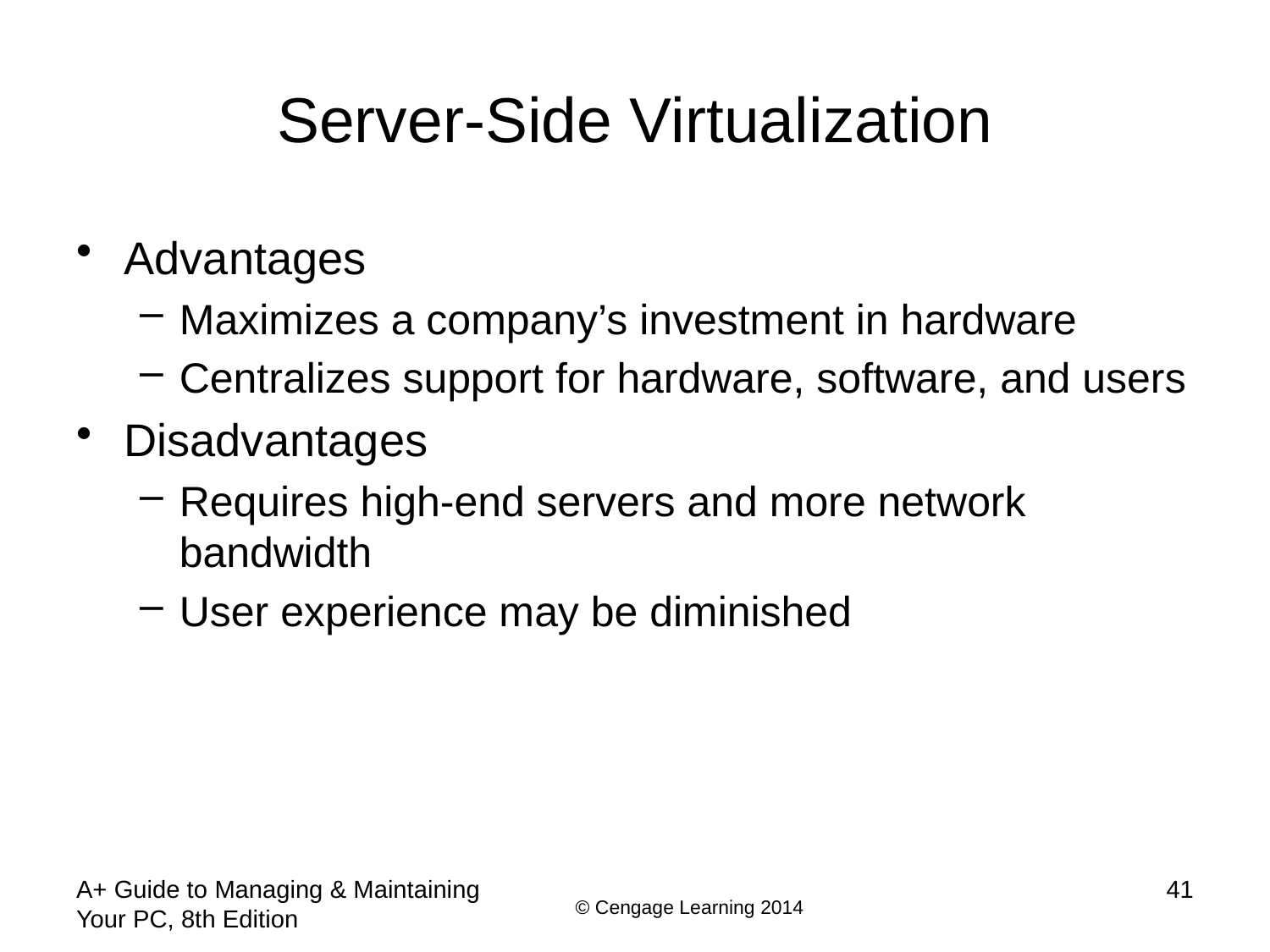

# Server-Side Virtualization
Advantages
Maximizes a company’s investment in hardware
Centralizes support for hardware, software, and users
Disadvantages
Requires high-end servers and more network bandwidth
User experience may be diminished
A+ Guide to Managing & Maintaining Your PC, 8th Edition
41